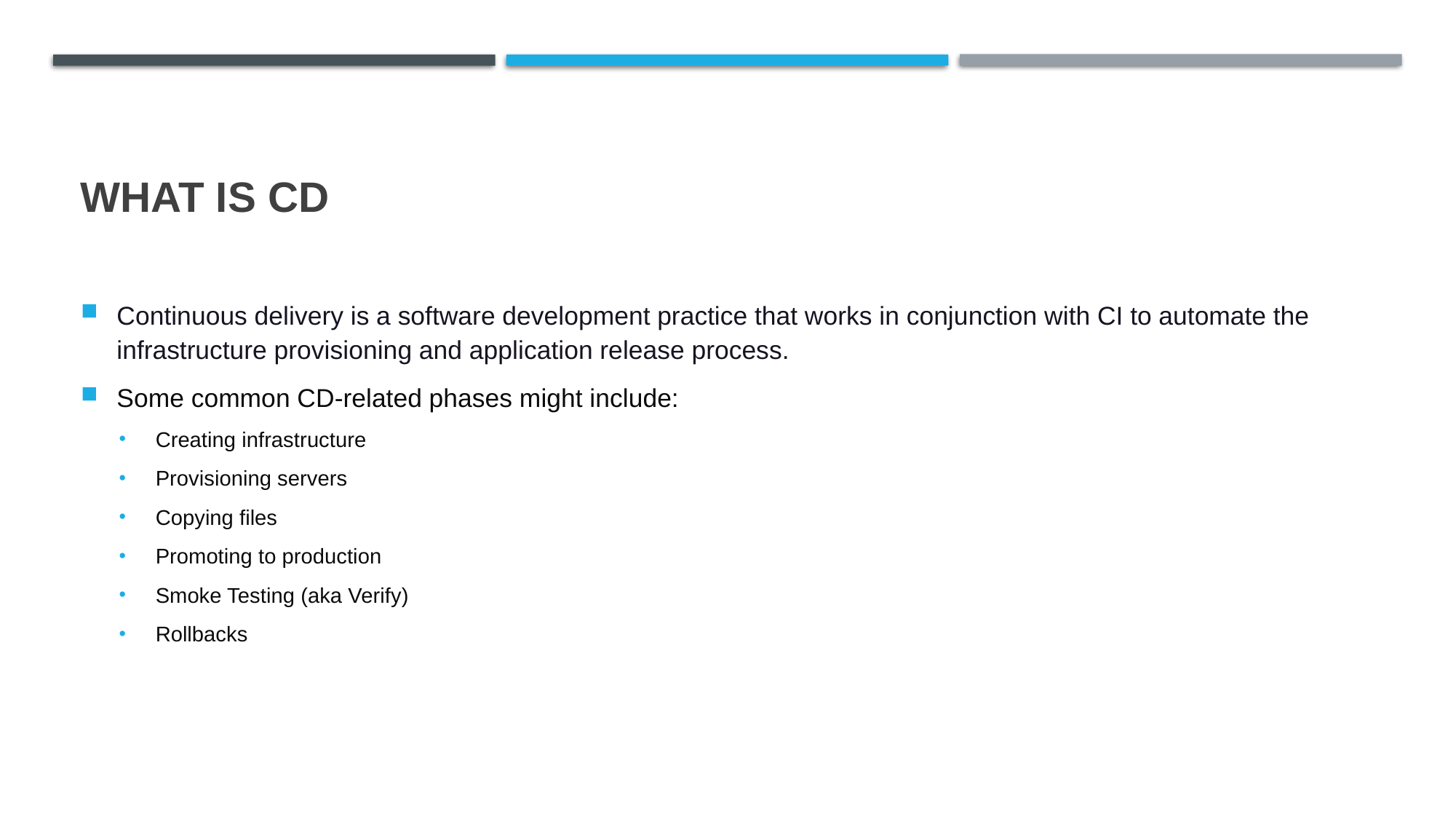

# What is cd
Continuous delivery is a software development practice that works in conjunction with CI to automate the infrastructure provisioning and application release process.
Some common CD-related phases might include:
Creating infrastructure
Provisioning servers
Copying files
Promoting to production
Smoke Testing (aka Verify)
Rollbacks